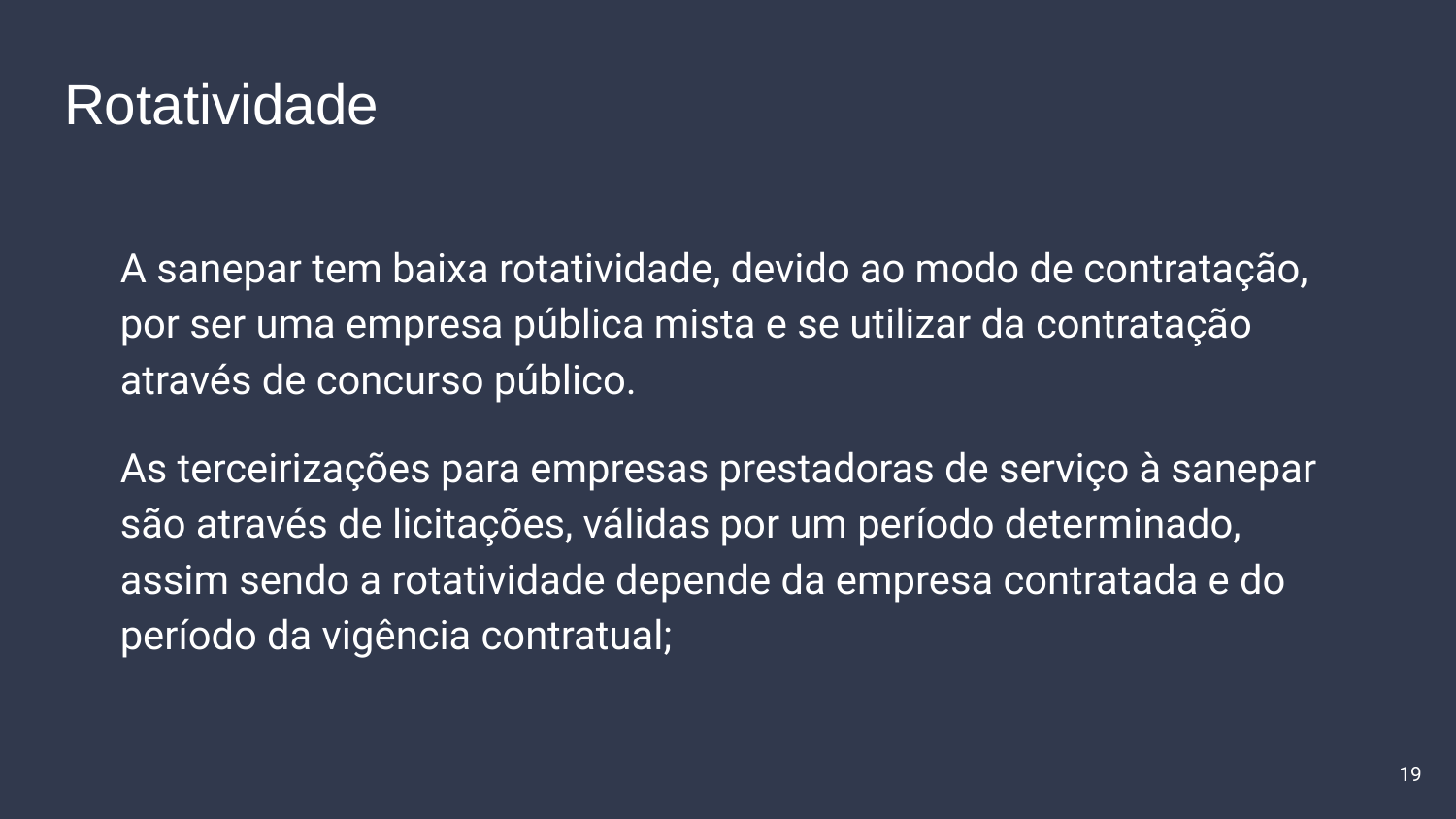

# Rotatividade
A sanepar tem baixa rotatividade, devido ao modo de contratação, por ser uma empresa pública mista e se utilizar da contratação através de concurso público.
As terceirizações para empresas prestadoras de serviço à sanepar são através de licitações, válidas por um período determinado, assim sendo a rotatividade depende da empresa contratada e do período da vigência contratual;
19